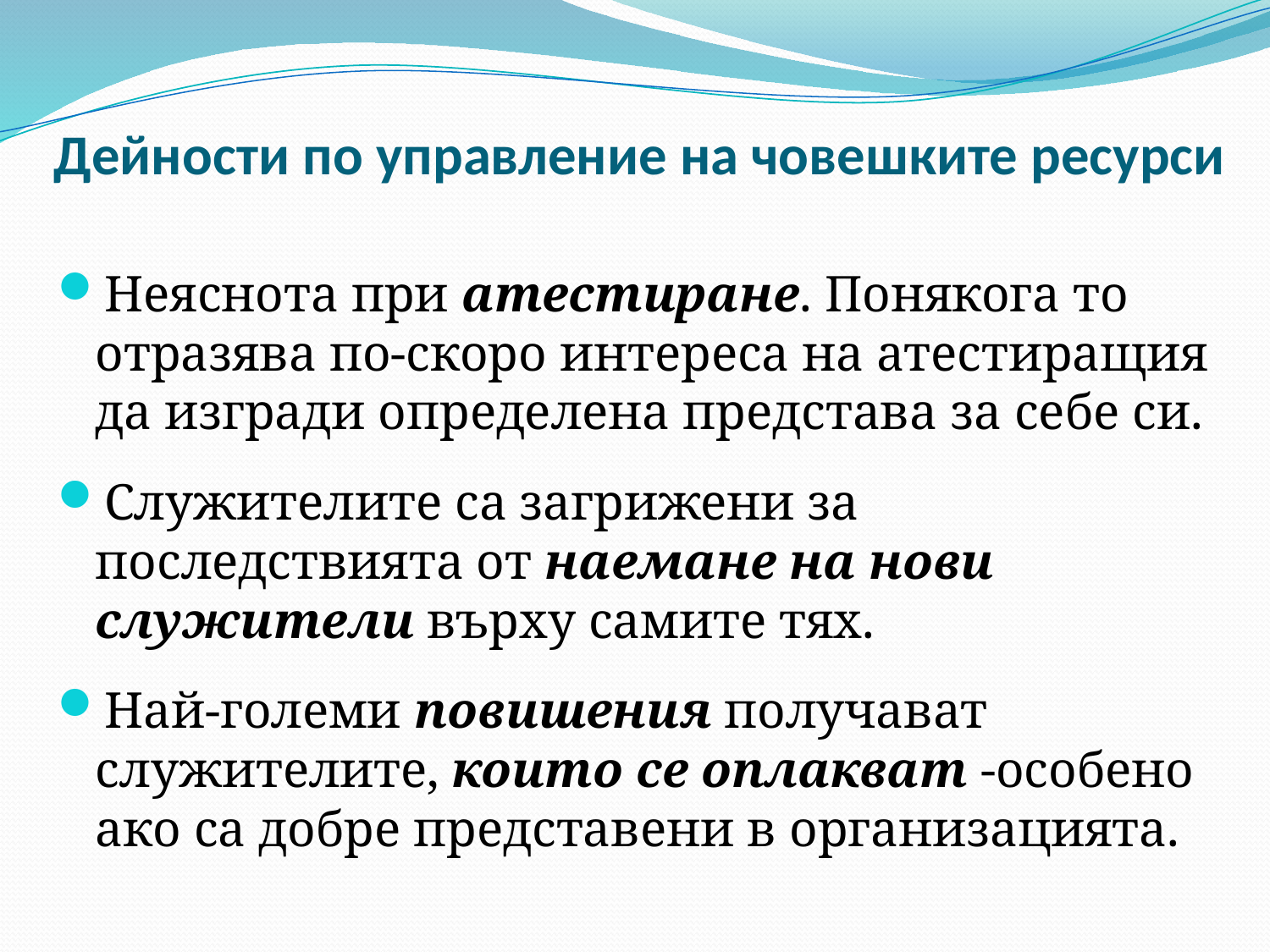

# Дейности по управление на човешките ресурси
Неяснота при атестиране. Понякога то отразява по-скоро интереса на атестиращия да изгради определена представа за себе си.
Служителите са загрижени за последствията от наемане на нови служители върху самите тях.
Най-големи повишения получават служителите, които се оплакват -особено ако са добре представени в организацията.